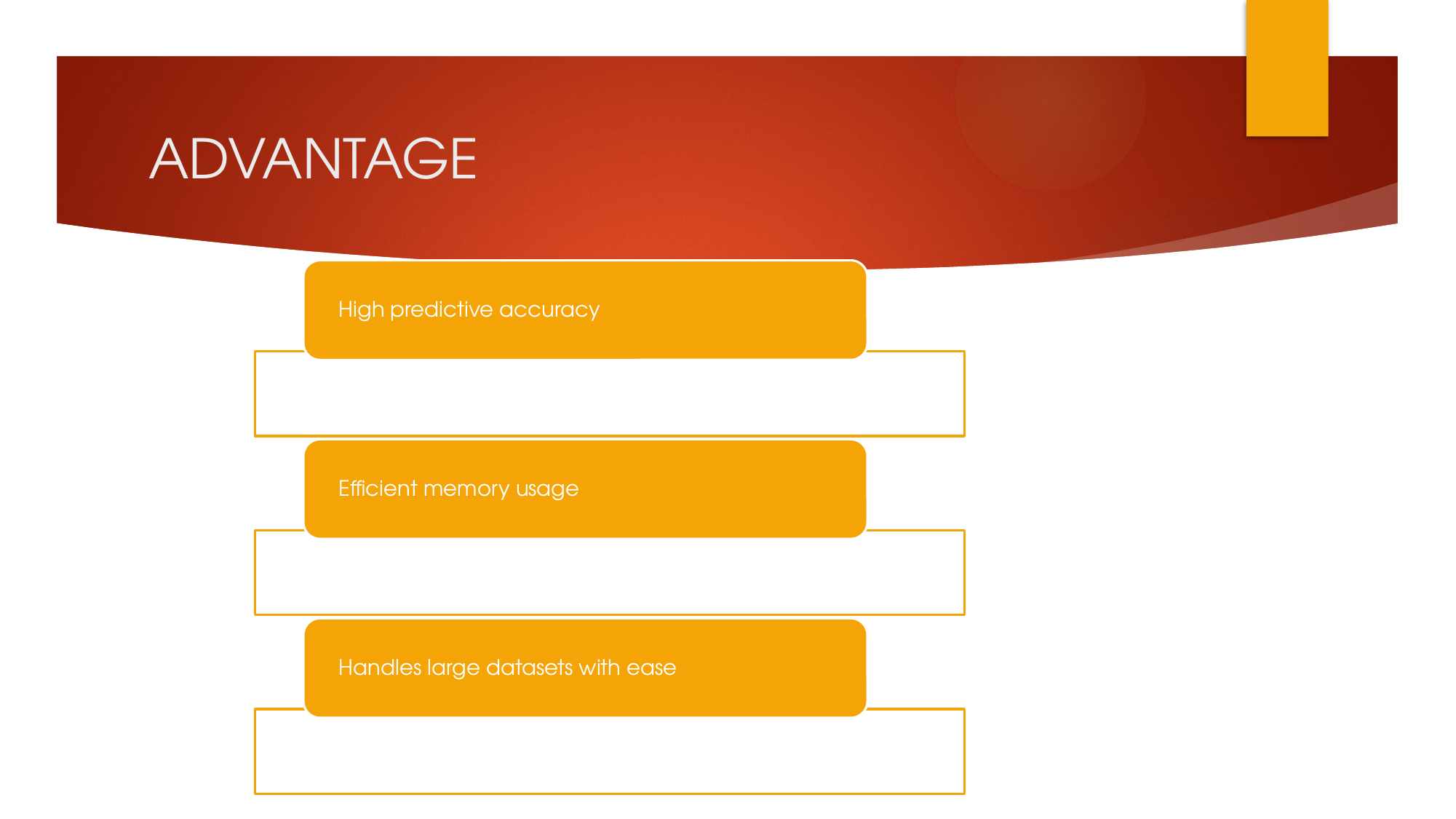

# ADVANTAGE
High predictive accuracy
Efficient memory usage
Handles large datasets with ease